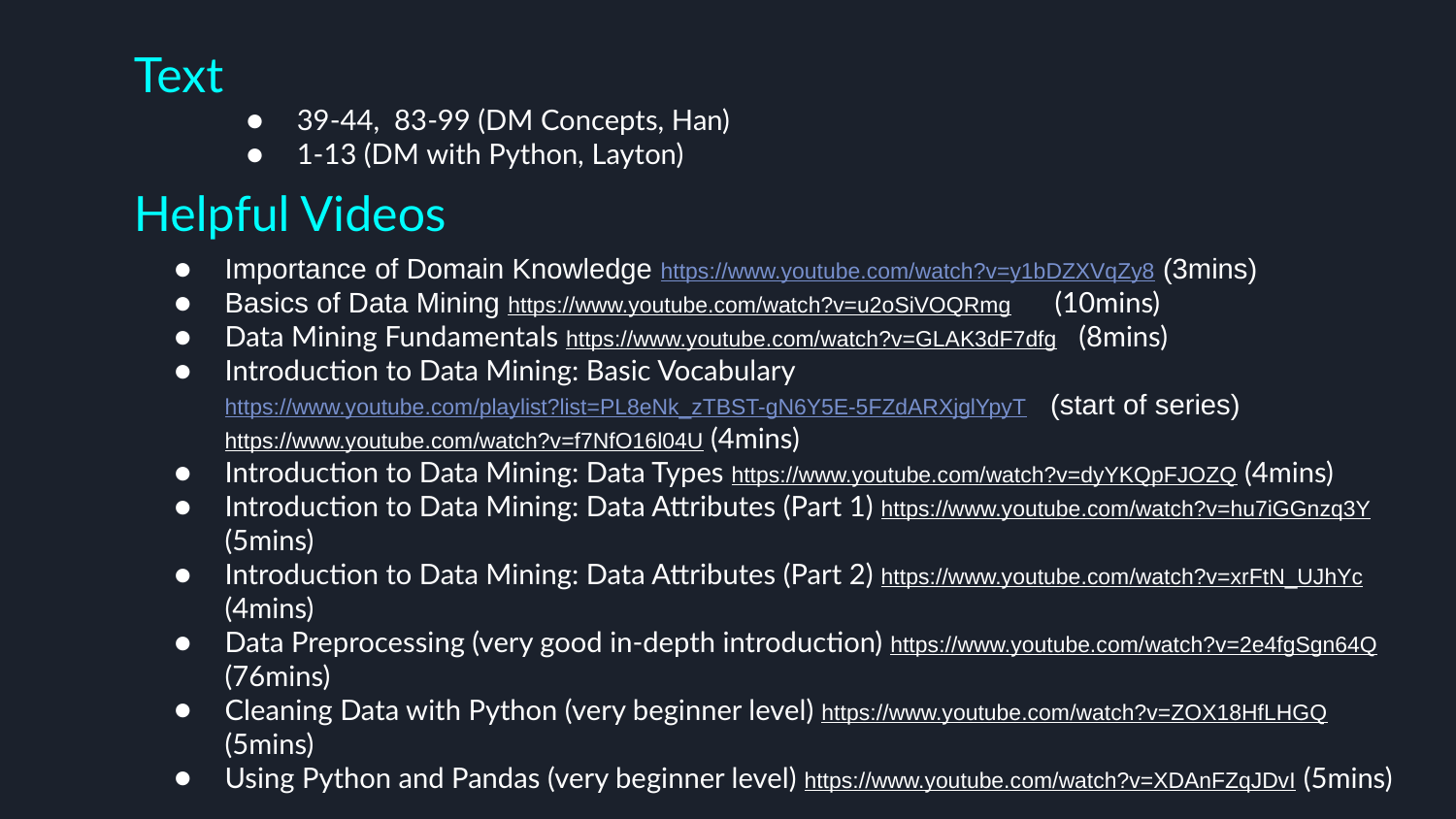

Text
39-44,  83-99 (DM Concepts, Han)
1-13 (DM with Python, Layton)
Helpful Videos
Importance of Domain Knowledge https://www.youtube.com/watch?v=y1bDZXVqZy8 (3mins)
Basics of Data Mining https://www.youtube.com/watch?v=u2oSiVOQRmg      (10mins)
Data Mining Fundamentals https://www.youtube.com/watch?v=GLAK3dF7dfg   (8mins)
Introduction to Data Mining: Basic Vocabulary https://www.youtube.com/playlist?list=PL8eNk_zTBST-gN6Y5E-5FZdARXjglYpyT   (start of series)  https://www.youtube.com/watch?v=f7NfO16l04U (4mins)
Introduction to Data Mining: Data Types https://www.youtube.com/watch?v=dyYKQpFJOZQ (4mins)
Introduction to Data Mining: Data Attributes (Part 1) https://www.youtube.com/watch?v=hu7iGGnzq3Y (5mins)
Introduction to Data Mining: Data Attributes (Part 2) https://www.youtube.com/watch?v=xrFtN_UJhYc (4mins)
Data Preprocessing (very good in-depth introduction) https://www.youtube.com/watch?v=2e4fgSgn64Q (76mins)
Cleaning Data with Python (very beginner level) https://www.youtube.com/watch?v=ZOX18HfLHGQ (5mins)
Using Python and Pandas (very beginner level) https://www.youtube.com/watch?v=XDAnFZqJDvI (5mins)